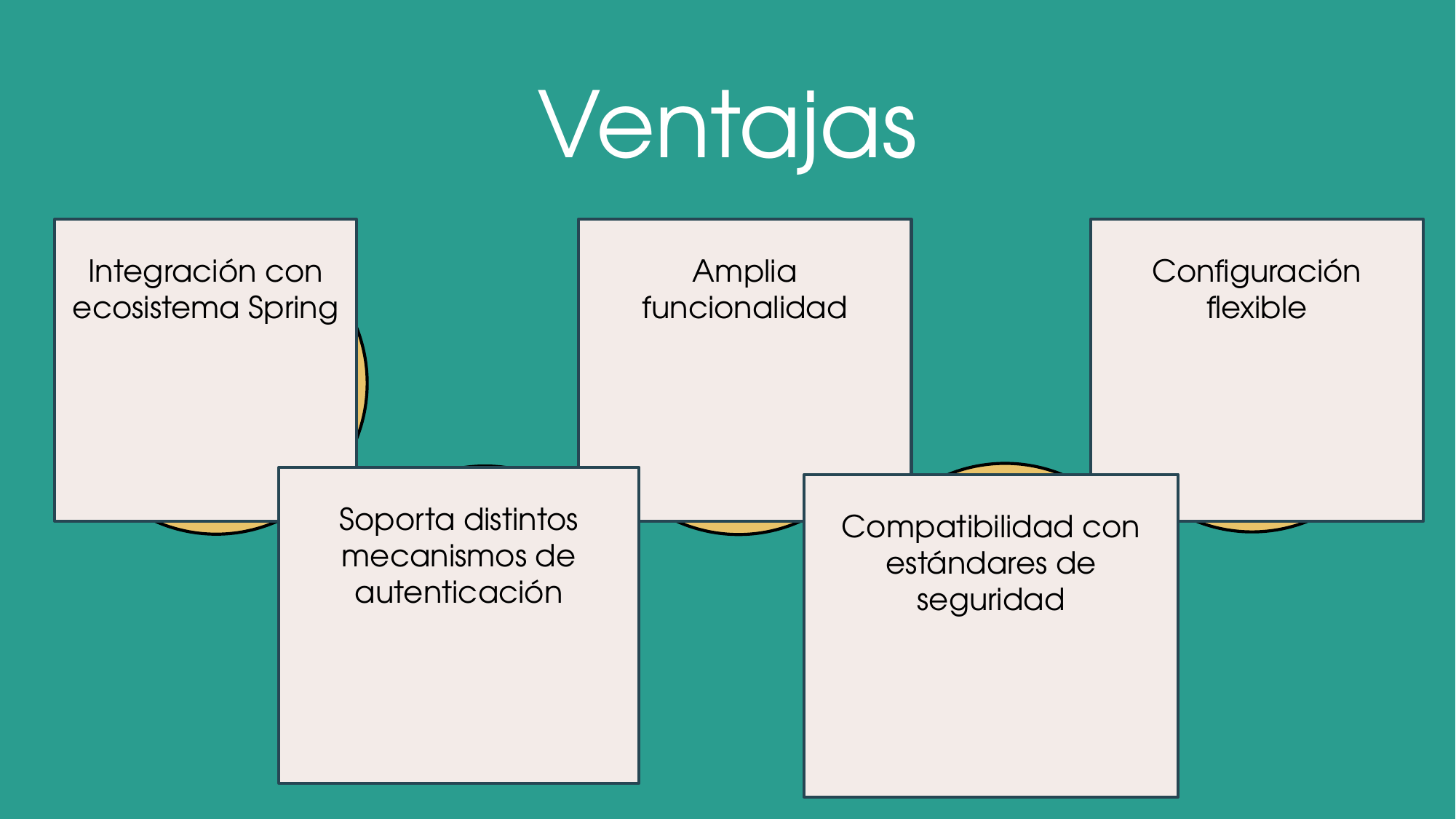

# Ventajas
Integración con ecosistema Spring
Amplia funcionalidad

Configuración flexible

Soporta distintos mecanismos de autenticación

Compatibilidad con estándares de seguridad